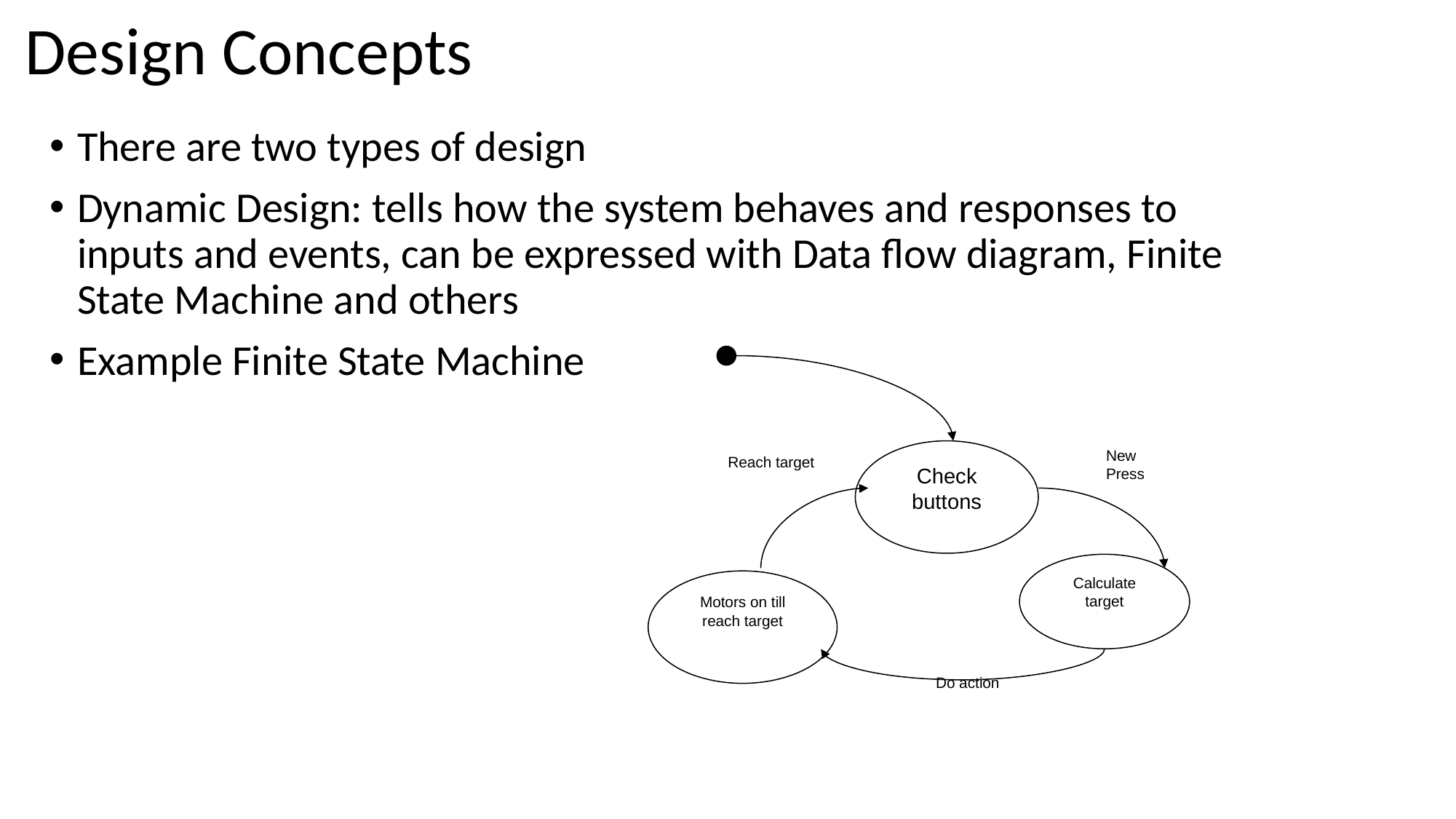

# Design Concepts

There are two types of design
Dynamic Design: tells how the system behaves and responses to inputs and events, can be expressed with Data flow diagram, Finite State Machine and others
Example Finite State Machine

Check
buttons
New Press
Reach target

Calculate target
Motors on till reach target
Do action